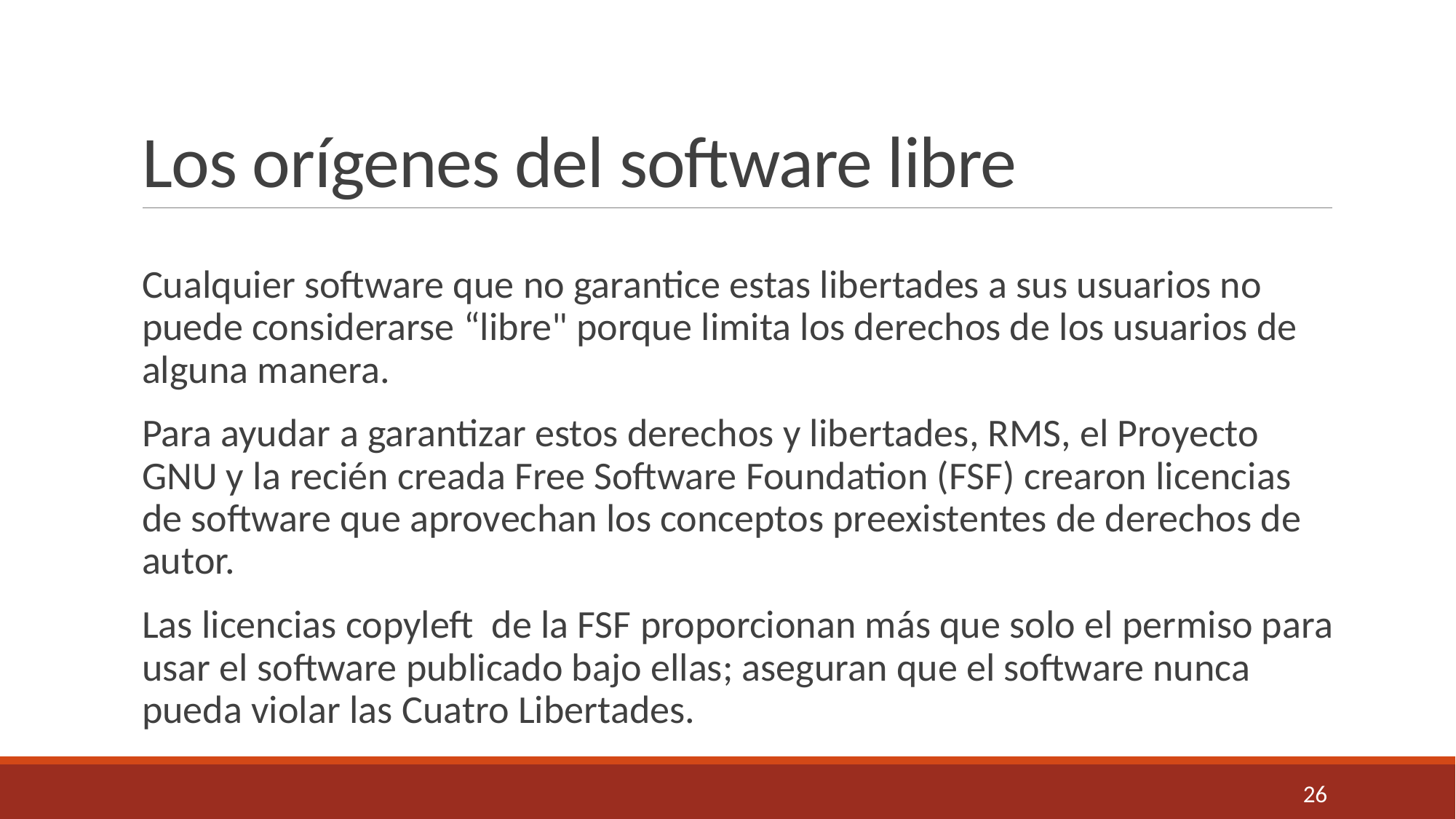

# Los orígenes del software libre
Cualquier software que no garantice estas libertades a sus usuarios no puede considerarse “libre" porque limita los derechos de los usuarios de alguna manera.
Para ayudar a garantizar estos derechos y libertades, RMS, el Proyecto GNU y la recién creada Free Software Foundation (FSF) crearon licencias de software que aprovechan los conceptos preexistentes de derechos de autor.
Las licencias copyleft  de la FSF proporcionan más que solo el permiso para usar el software publicado bajo ellas; aseguran que el software nunca pueda violar las Cuatro Libertades.
26